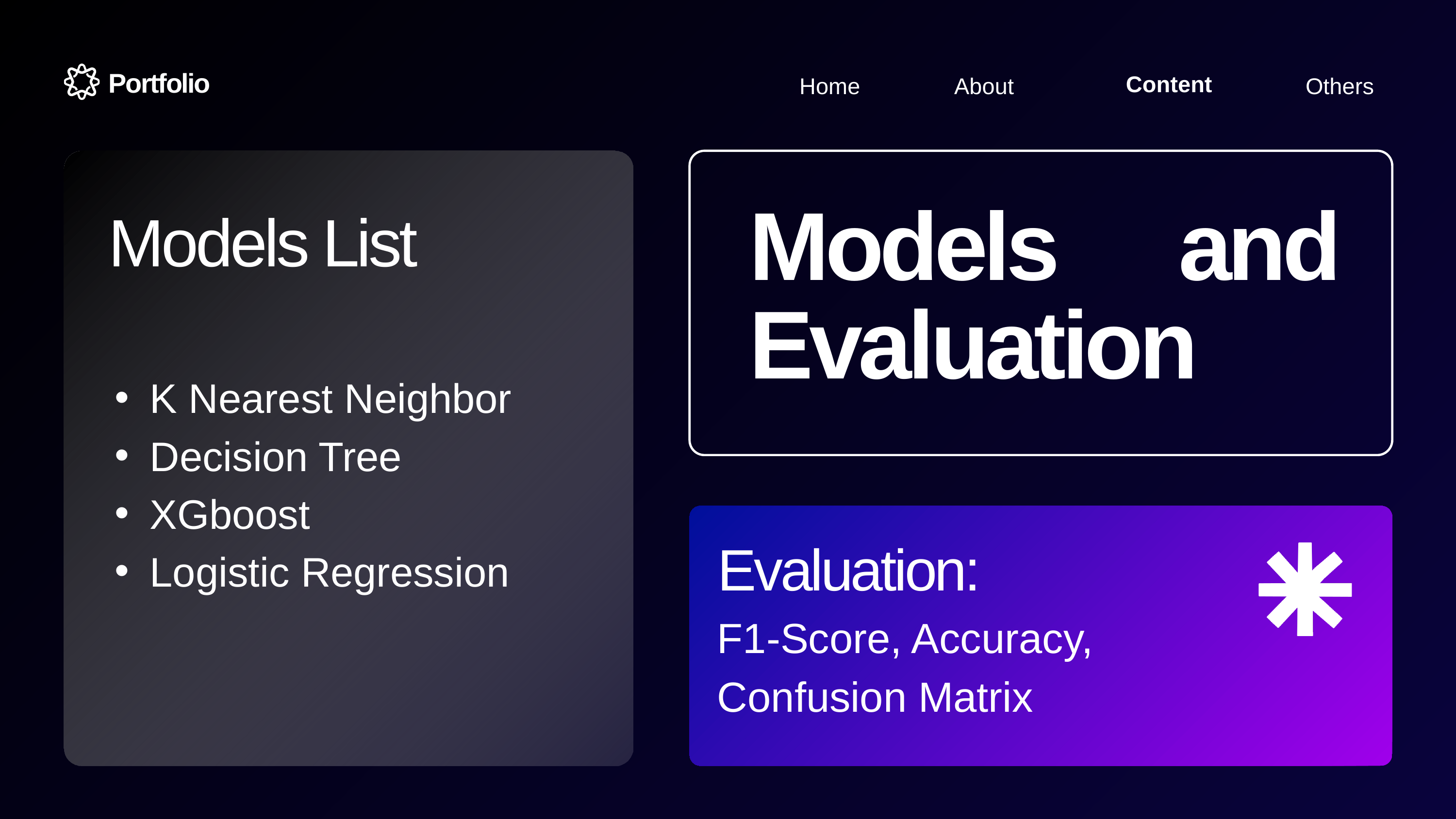

Portfolio

Content
Home
Others
About

Models List
Models and Evaluation
K Nearest Neighbor
Decision Tree
XGboost
Logistic Regression

Evaluation:

F1-Score, Accuracy, Confusion Matrix